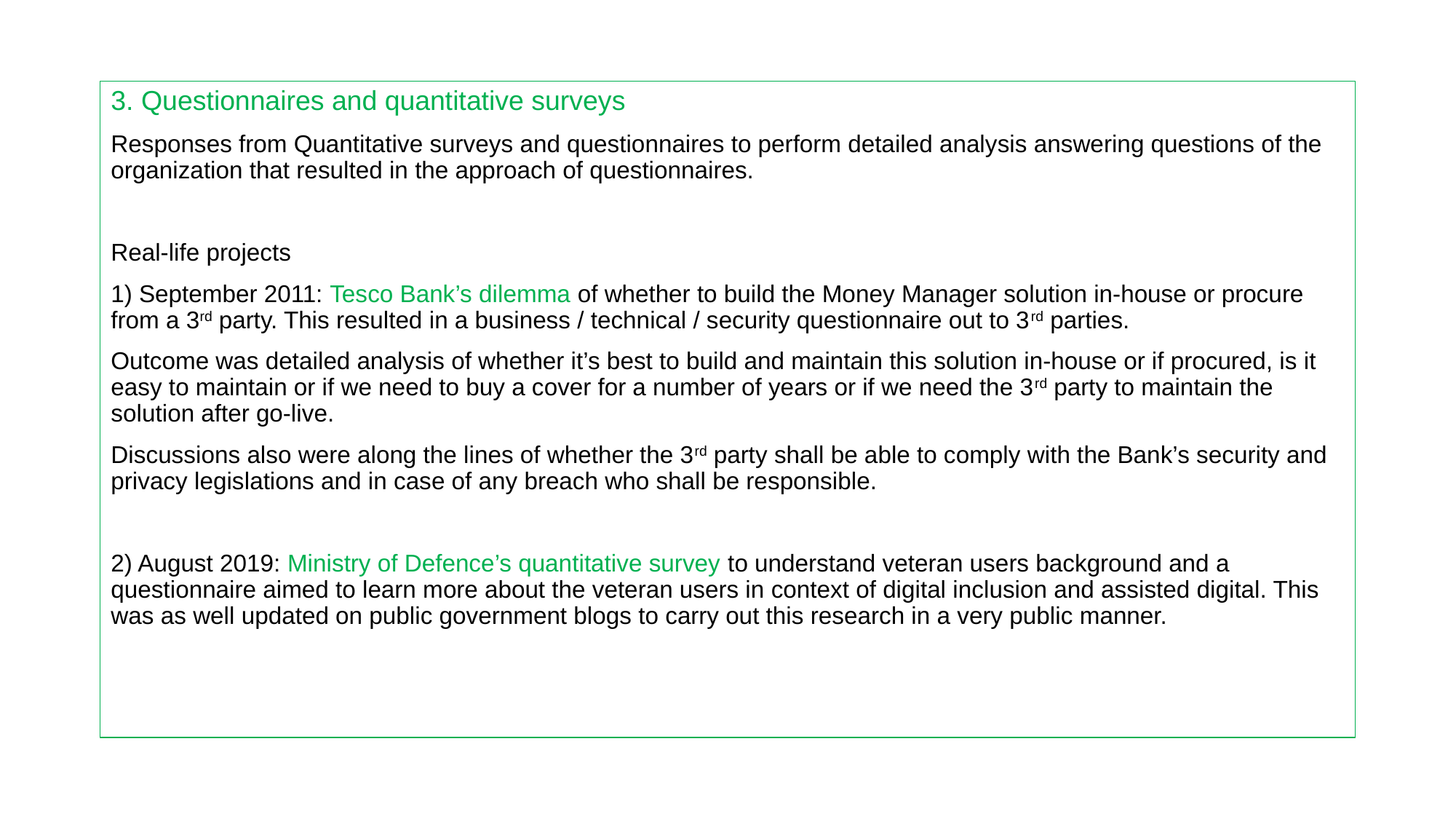

3. Questionnaires and quantitative surveys
Responses from Quantitative surveys and questionnaires to perform detailed analysis answering questions of the organization that resulted in the approach of questionnaires.

Real-life projects
1) September 2011: Tesco Bank’s dilemma of whether to build the Money Manager solution in-house or procure from a 3rd party. This resulted in a business / technical / security questionnaire out to 3rd parties.
Outcome was detailed analysis of whether it’s best to build and maintain this solution in-house or if procured, is it easy to maintain or if we need to buy a cover for a number of years or if we need the 3rd party to maintain the solution after go-live.
Discussions also were along the lines of whether the 3rd party shall be able to comply with the Bank’s security and privacy legislations and in case of any breach who shall be responsible.

2) August 2019: Ministry of Defence’s quantitative survey to understand veteran users background and a questionnaire aimed to learn more about the veteran users in context of digital inclusion and assisted digital. This was as well updated on public government blogs to carry out this research in a very public manner.